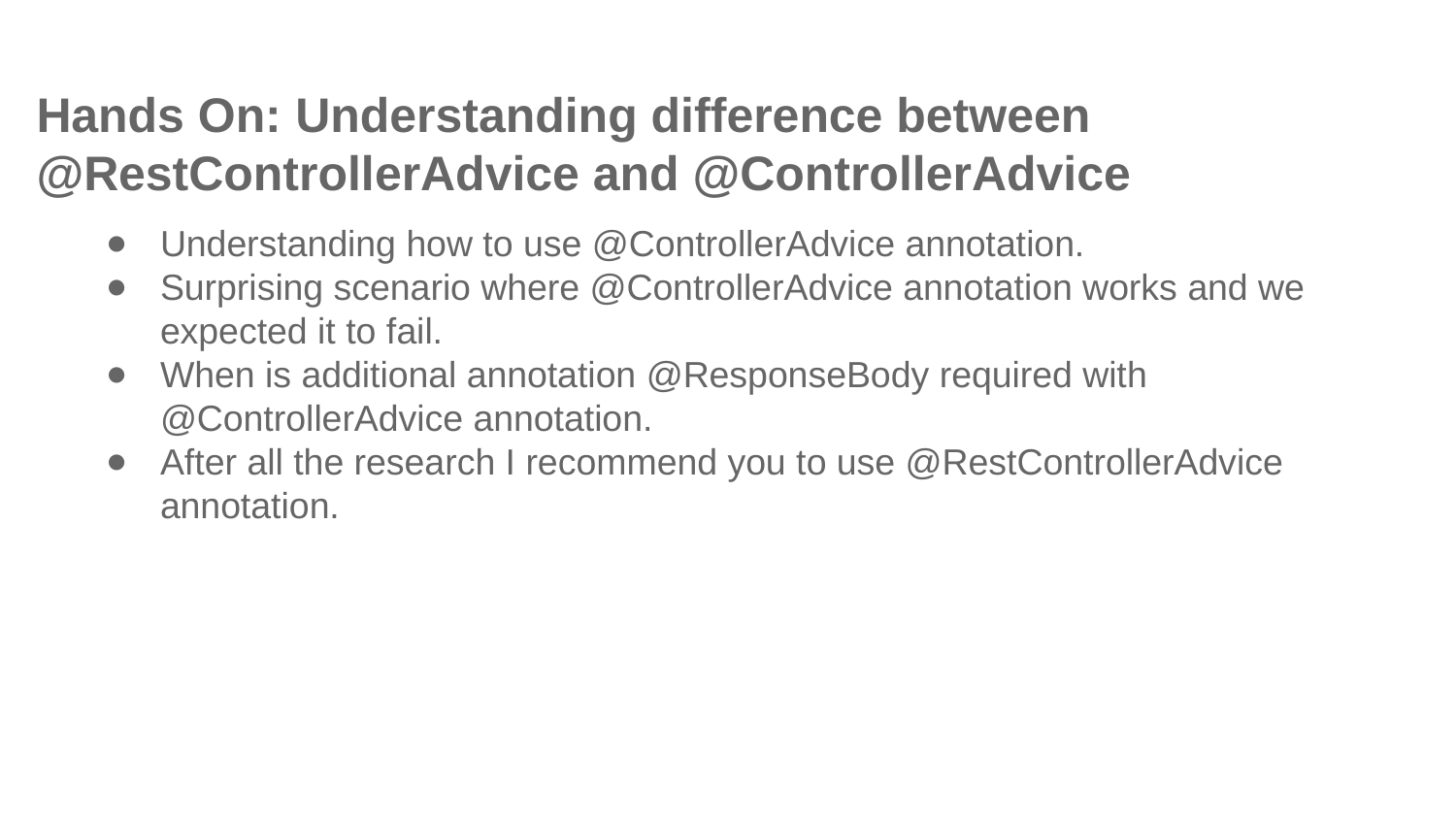

# Hands On: Understanding difference between @RestControllerAdvice and @ControllerAdvice
Understanding how to use @ControllerAdvice annotation.
Surprising scenario where @ControllerAdvice annotation works and we expected it to fail.
When is additional annotation @ResponseBody required with @ControllerAdvice annotation.
After all the research I recommend you to use @RestControllerAdvice annotation.